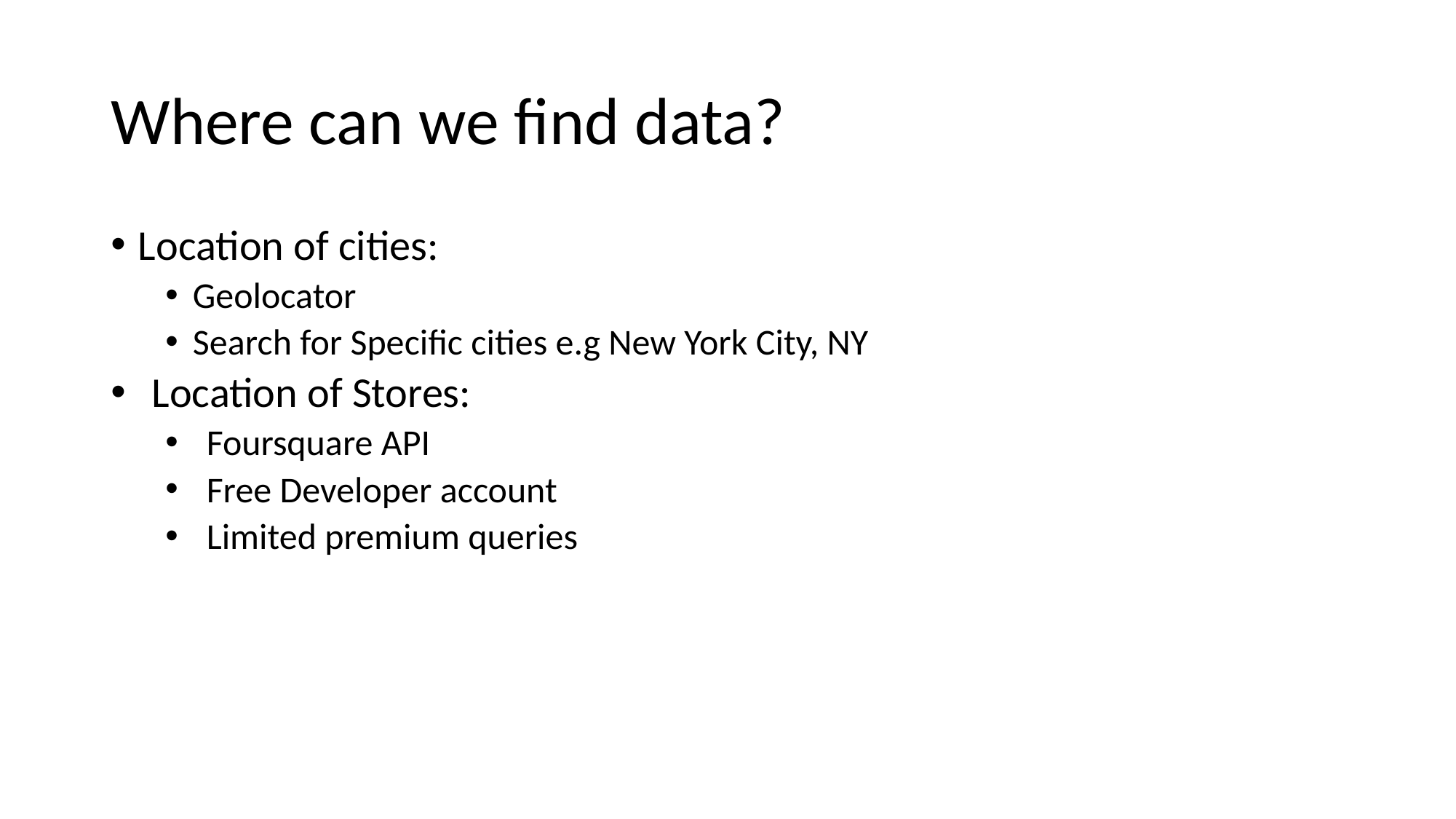

# Where can we find data?
Location of cities:
Geolocator
Search for Specific cities e.g New York City, NY
Location of Stores:
Foursquare API
Free Developer account
Limited premium queries